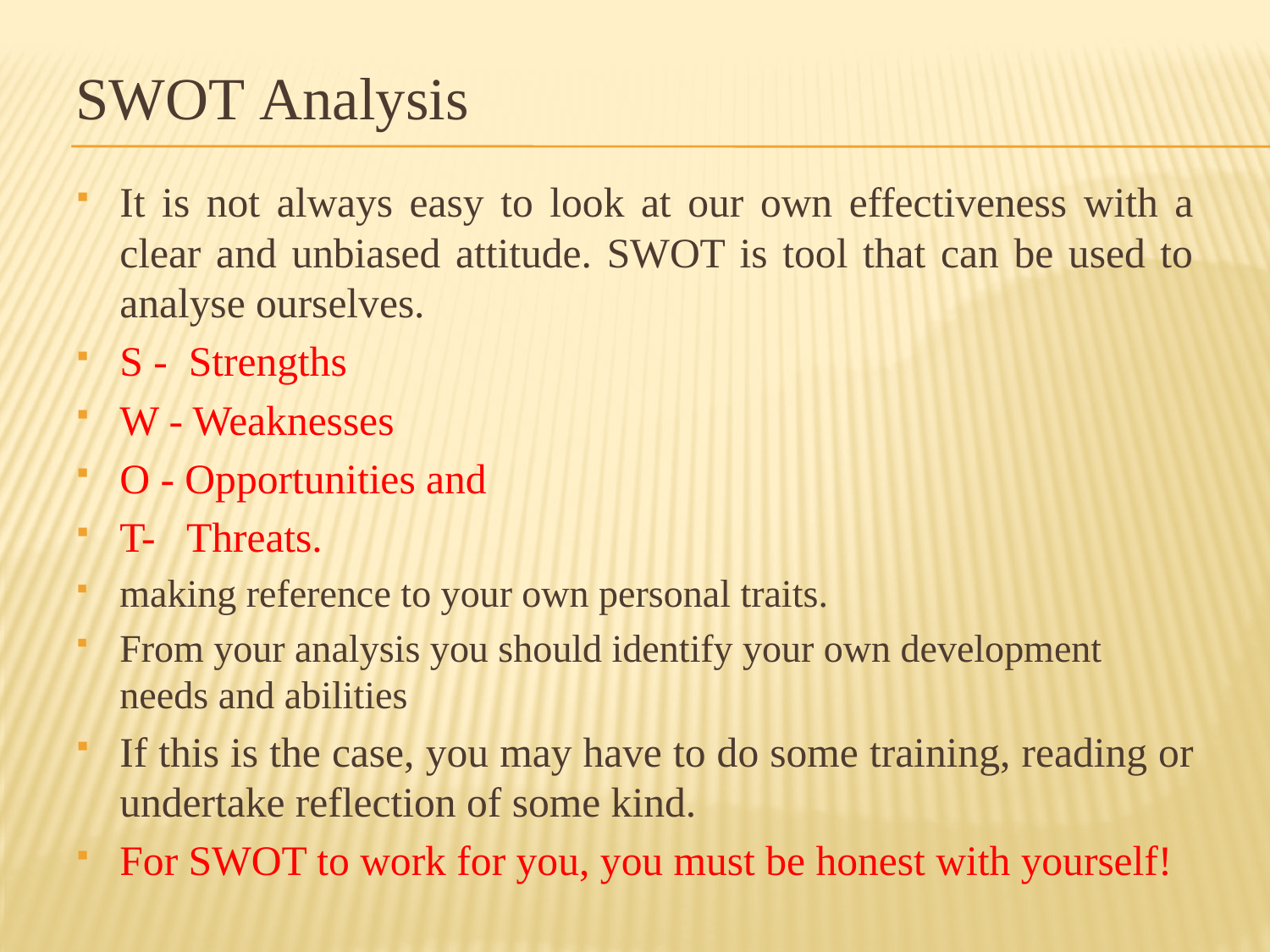

# SWOT Analysis
It is not always easy to look at our own effectiveness with a clear and unbiased attitude. SWOT is tool that can be used to analyse ourselves.
S -  Strengths
W - Weaknesses
O - Opportunities and
T-   Threats.
making reference to your own personal traits.
From your analysis you should identify your own development needs and abilities
If this is the case, you may have to do some training, reading or undertake reflection of some kind.
For SWOT to work for you, you must be honest with yourself!